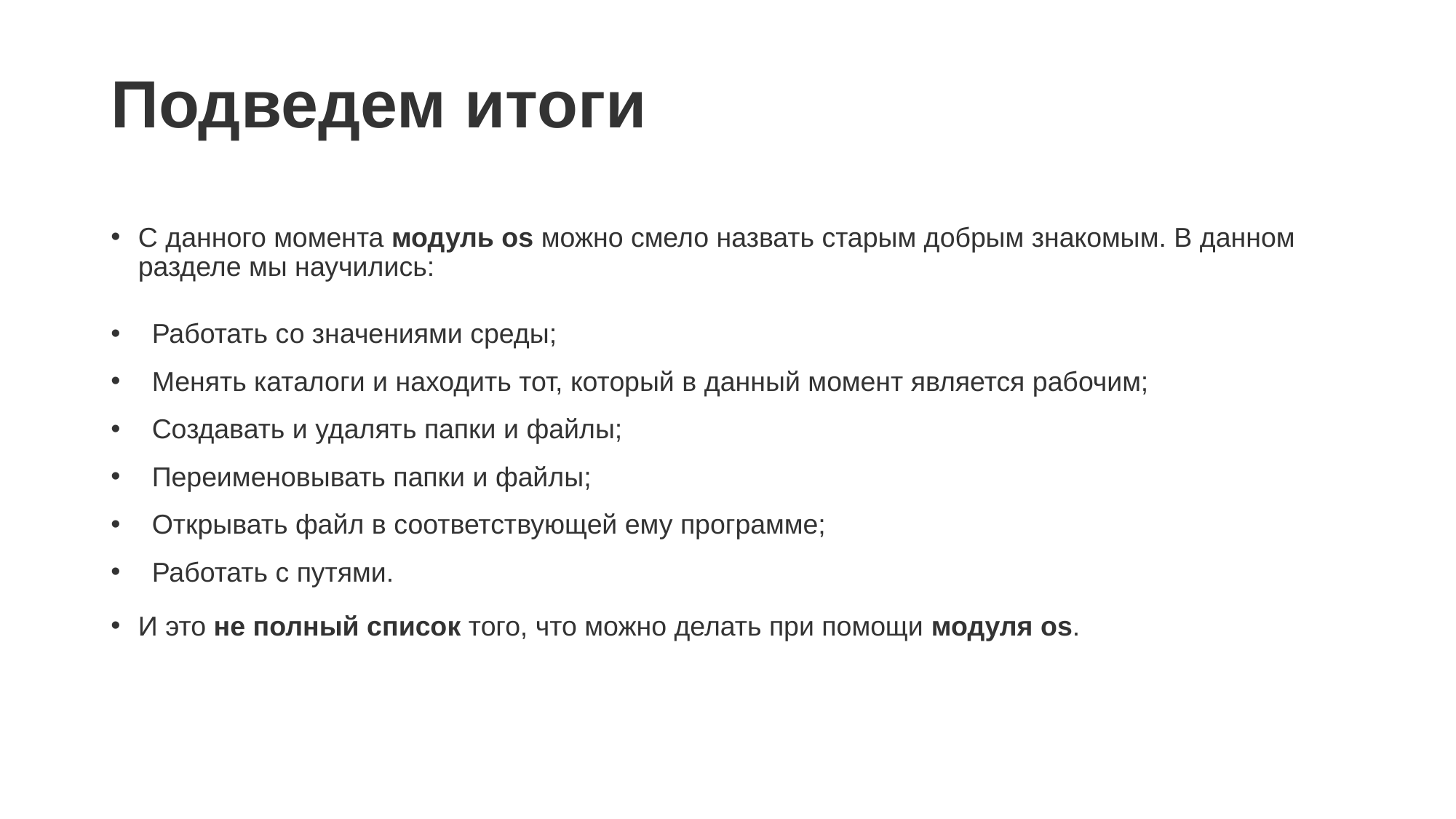

# Подведем итоги
С данного момента модуль os можно смело назвать старым добрым знакомым. В данном разделе мы научились:
Работать со значениями среды;
Менять каталоги и находить тот, который в данный момент является рабочим;
Создавать и удалять папки и файлы;
Переименовывать папки и файлы;
Открывать файл в соответствующей ему программе;
Работать с путями.
И это не полный список того, что можно делать при помощи модуля os.